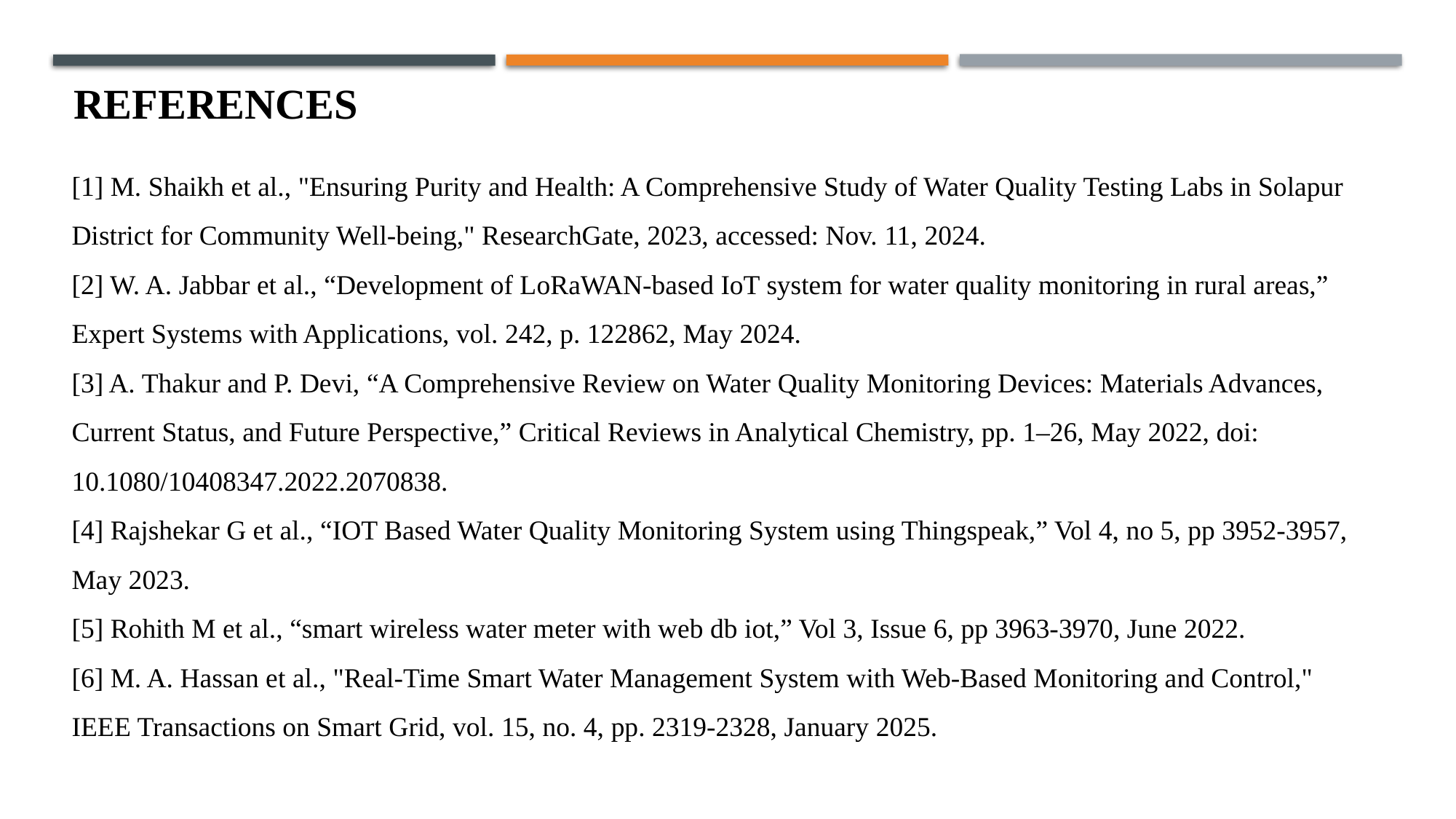

REFERENCES
[1] M. Shaikh et al., "Ensuring Purity and Health: A Comprehensive Study of Water Quality Testing Labs in Solapur District for Community Well-being," ResearchGate, 2023, accessed: Nov. 11, 2024.
[2] W. A. Jabbar et al., “Development of LoRaWAN-based IoT system for water quality monitoring in rural areas,” Expert Systems with Applications, vol. 242, p. 122862, May 2024.
[3] A. Thakur and P. Devi, “A Comprehensive Review on Water Quality Monitoring Devices: Materials Advances, Current Status, and Future Perspective,” Critical Reviews in Analytical Chemistry, pp. 1–26, May 2022, doi: 10.1080/10408347.2022.2070838.
[4] Rajshekar G et al., “IOT Based Water Quality Monitoring System using Thingspeak,” Vol 4, no 5, pp 3952-3957, May 2023.
[5] Rohith M et al., “smart wireless water meter with web db iot,” Vol 3, Issue 6, pp 3963-3970, June 2022.
[6] M. A. Hassan et al., "Real-Time Smart Water Management System with Web-Based Monitoring and Control," IEEE Transactions on Smart Grid, vol. 15, no. 4, pp. 2319-2328, January 2025.